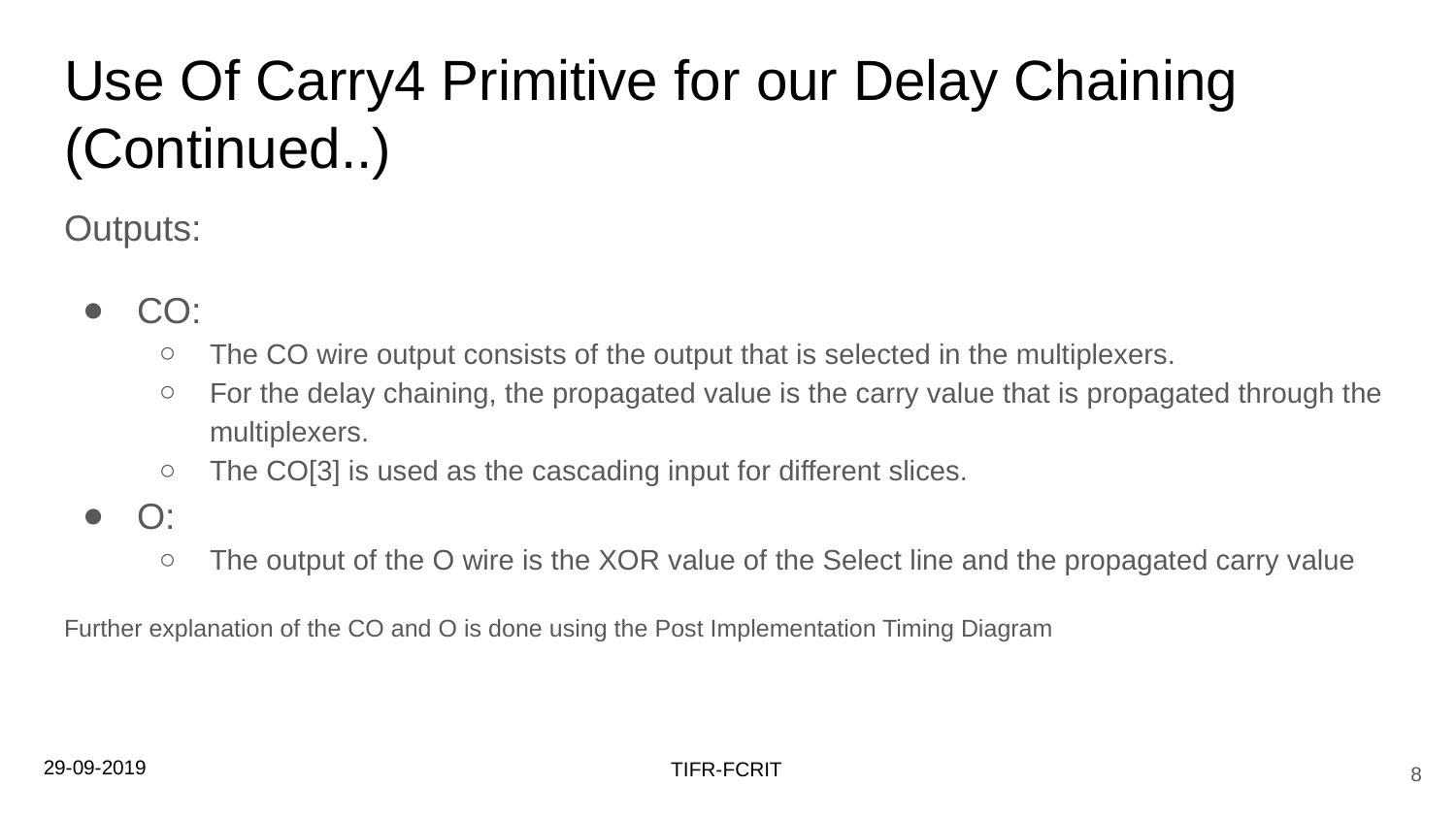

# Use Of Carry4 Primitive for our Delay Chaining (Continued..)
Outputs:
CO:
The CO wire output consists of the output that is selected in the multiplexers.
For the delay chaining, the propagated value is the carry value that is propagated through the multiplexers.
The CO[3] is used as the cascading input for different slices.
O:
The output of the O wire is the XOR value of the Select line and the propagated carry value
Further explanation of the CO and O is done using the Post Implementation Timing Diagram
29-09-2019
8
TIFR-FCRIT